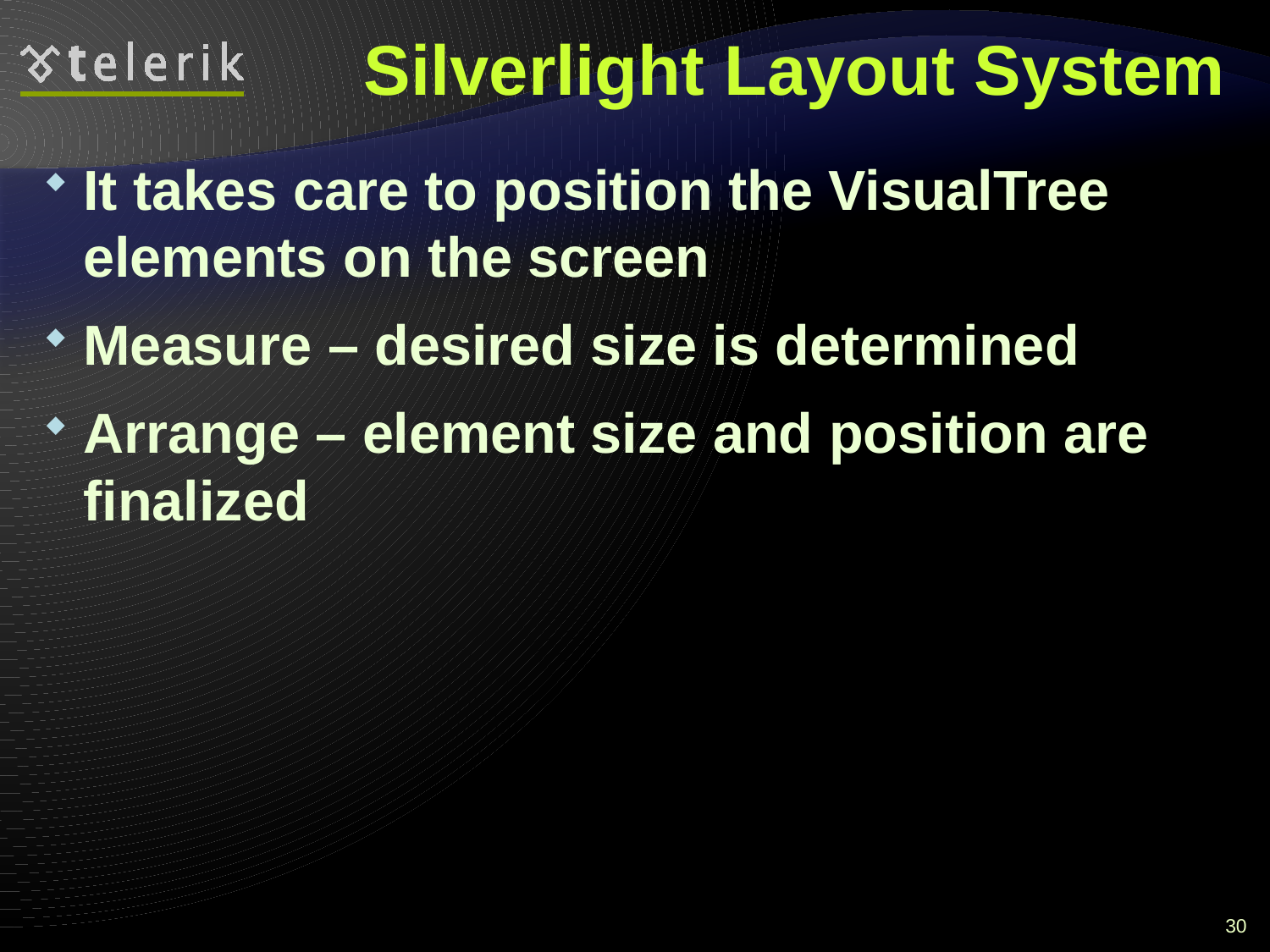

# Silverlight Layout System
It takes care to position the VisualTree elements on the screen
Measure – desired size is determined
Arrange – element size and position are finalized
30